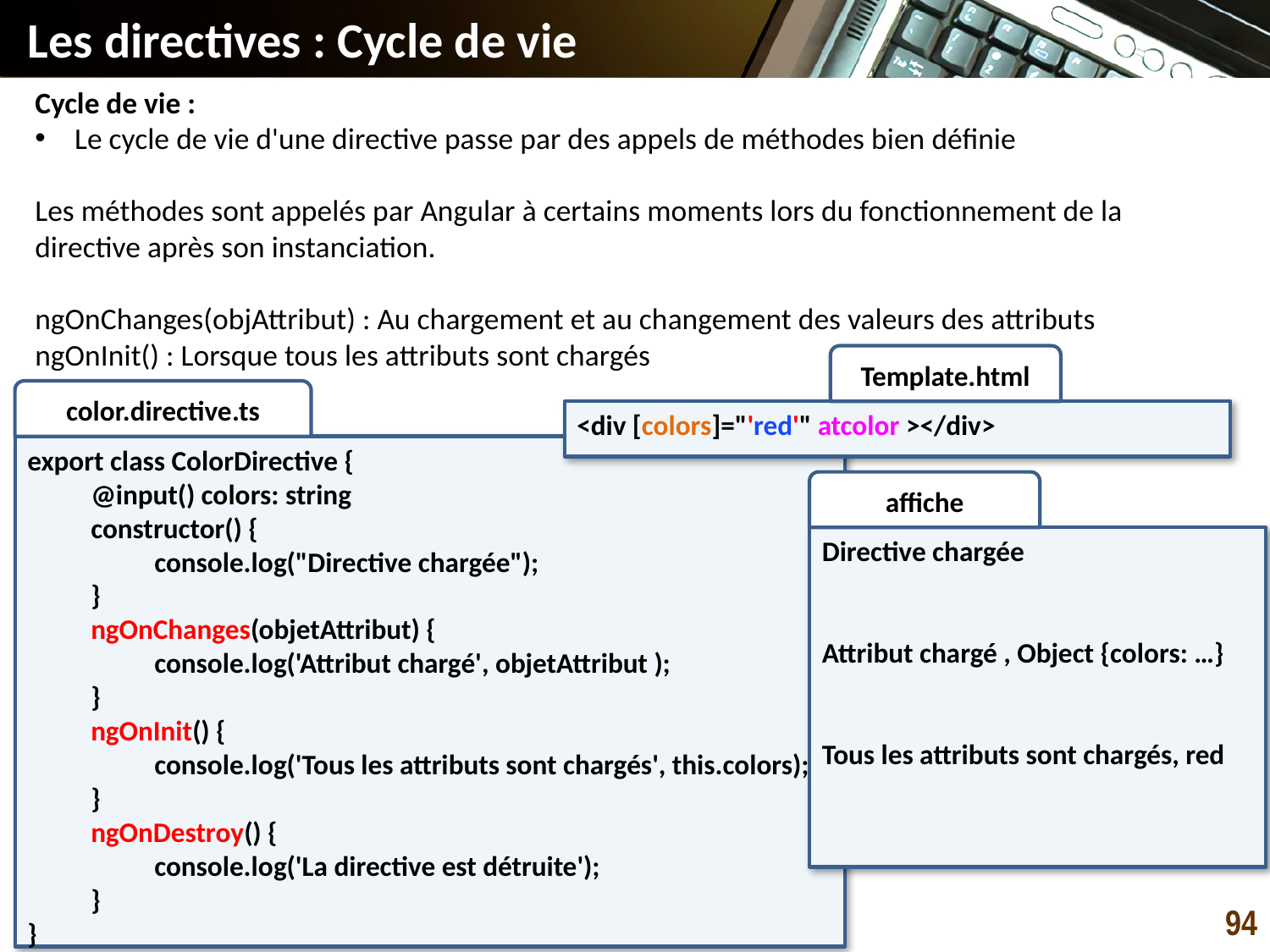

# Les directives : Cycle de vie
Cycle de vie :
Le cycle de vie d'une directive passe par des appels de méthodes bien définie

Les méthodes sont appelés par Angular à certains moments lors du fonctionnement de la directive après son instanciation.

ngOnChanges(objAttribut) : Au chargement et au changement des valeurs des attributs
ngOnInit() : Lorsque tous les attributs sont chargés
Template.html
color.directive.ts
export class ColorDirective {
@input() colors: string
constructor() {
console.log("Directive chargée");
}
ngOnChanges(objetAttribut) {
console.log('Attribut chargé', objetAttribut );
}
ngOnInit() {
console.log('Tous les attributs sont chargés', this.colors);
}
ngOnDestroy() {
console.log('La directive est détruite');
}
}
<div [colors]="'red'" atcolor ></div>
affiche
Directive chargée

Attribut chargé , Object {colors: …}

Tous les attributs sont chargés, red
94